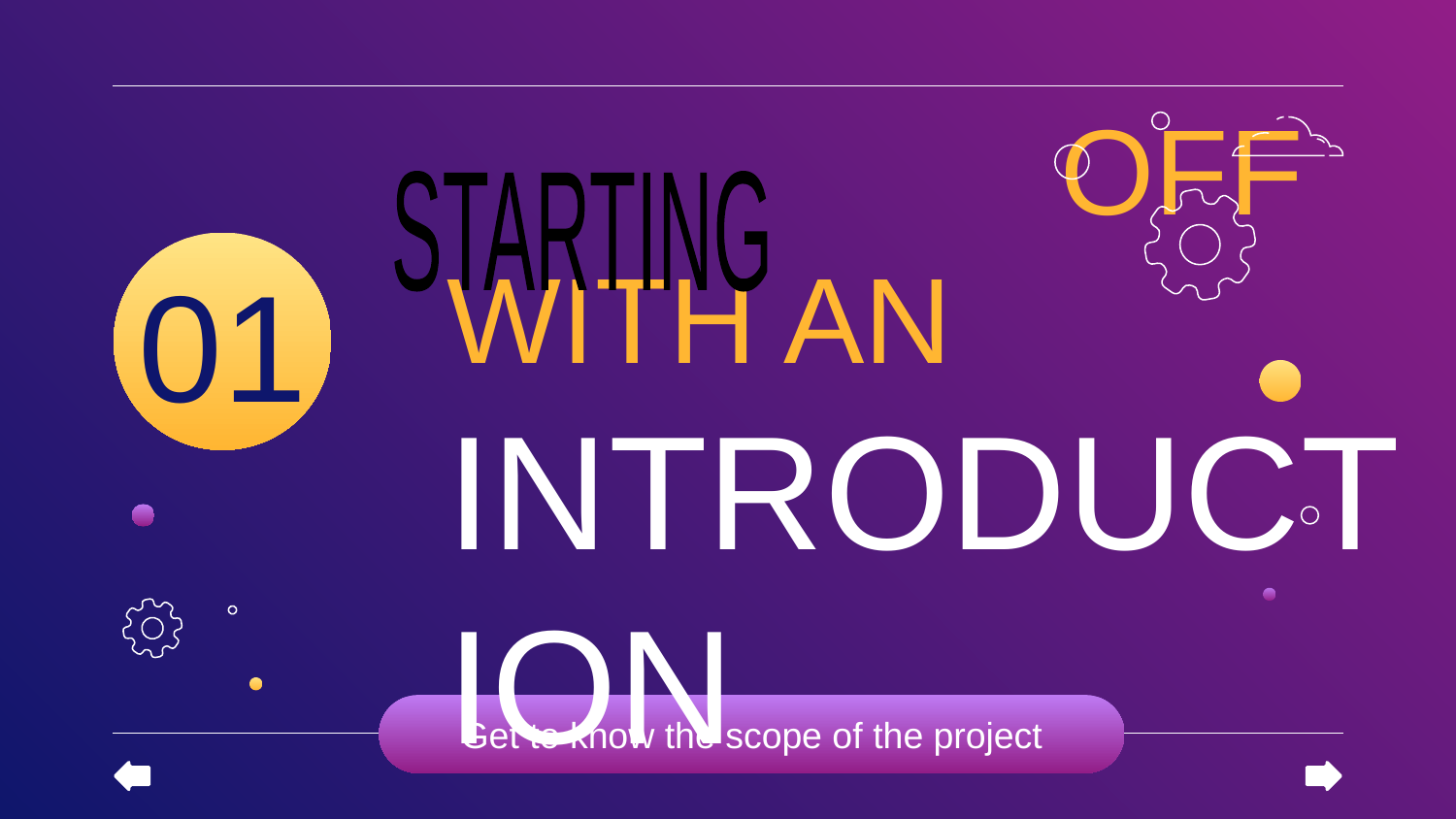

STARTING

# OFF
WITH AN
INTRODUCTION

01

Get to know the scope of the project